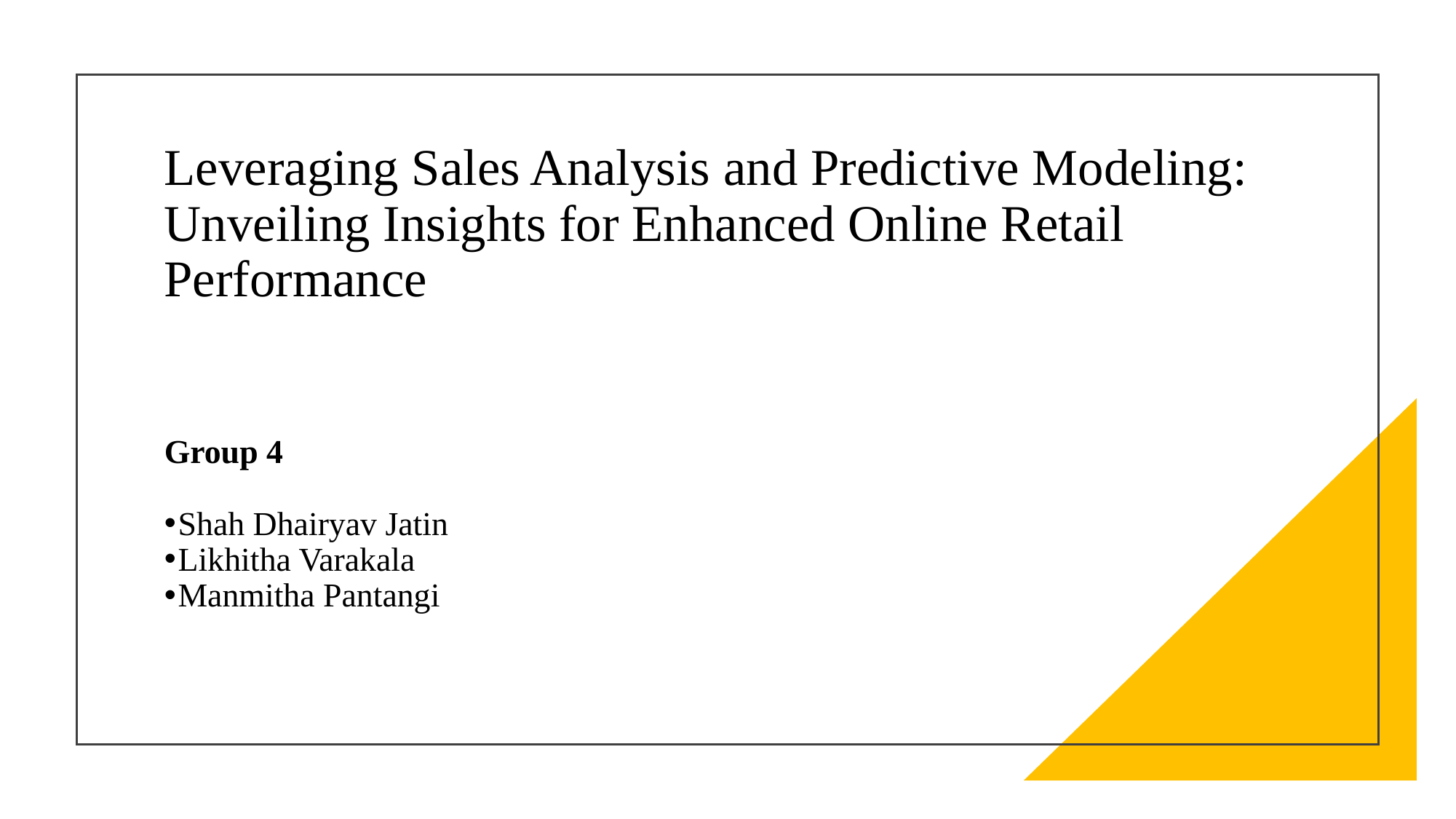

# Leveraging Sales Analysis and Predictive Modeling: Unveiling Insights for Enhanced Online Retail Performance

Group 4

Shah Dhairyav Jatin
Likhitha Varakala
Manmitha Pantangi